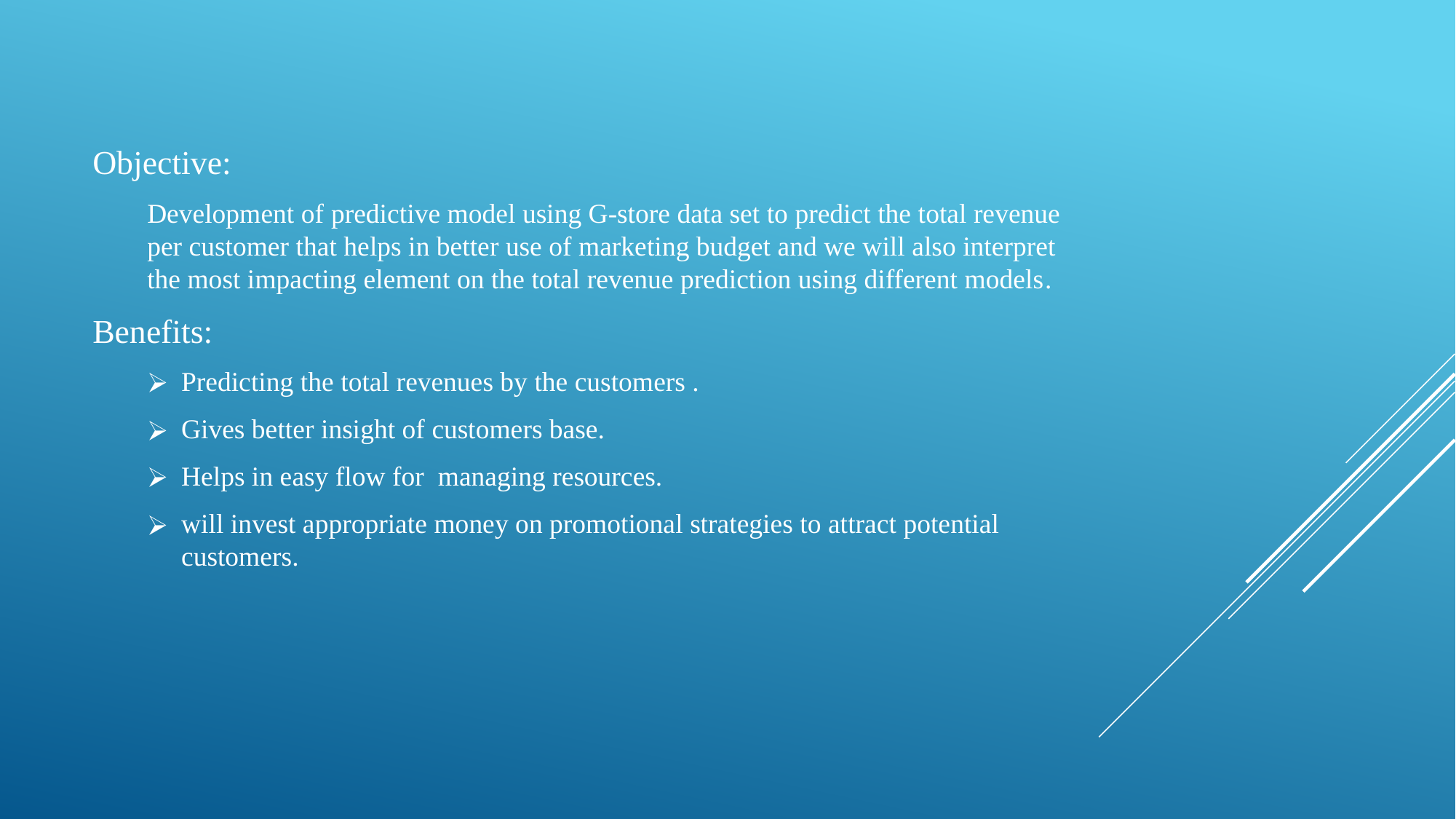

Objective:
Development of predictive model using G-store data set to predict the total revenue per customer that helps in better use of marketing budget and we will also interpret the most impacting element on the total revenue prediction using different models.
Benefits:
Predicting the total revenues by the customers .
Gives better insight of customers base.
Helps in easy flow for  managing resources.
will invest appropriate money on promotional strategies to attract potential customers.